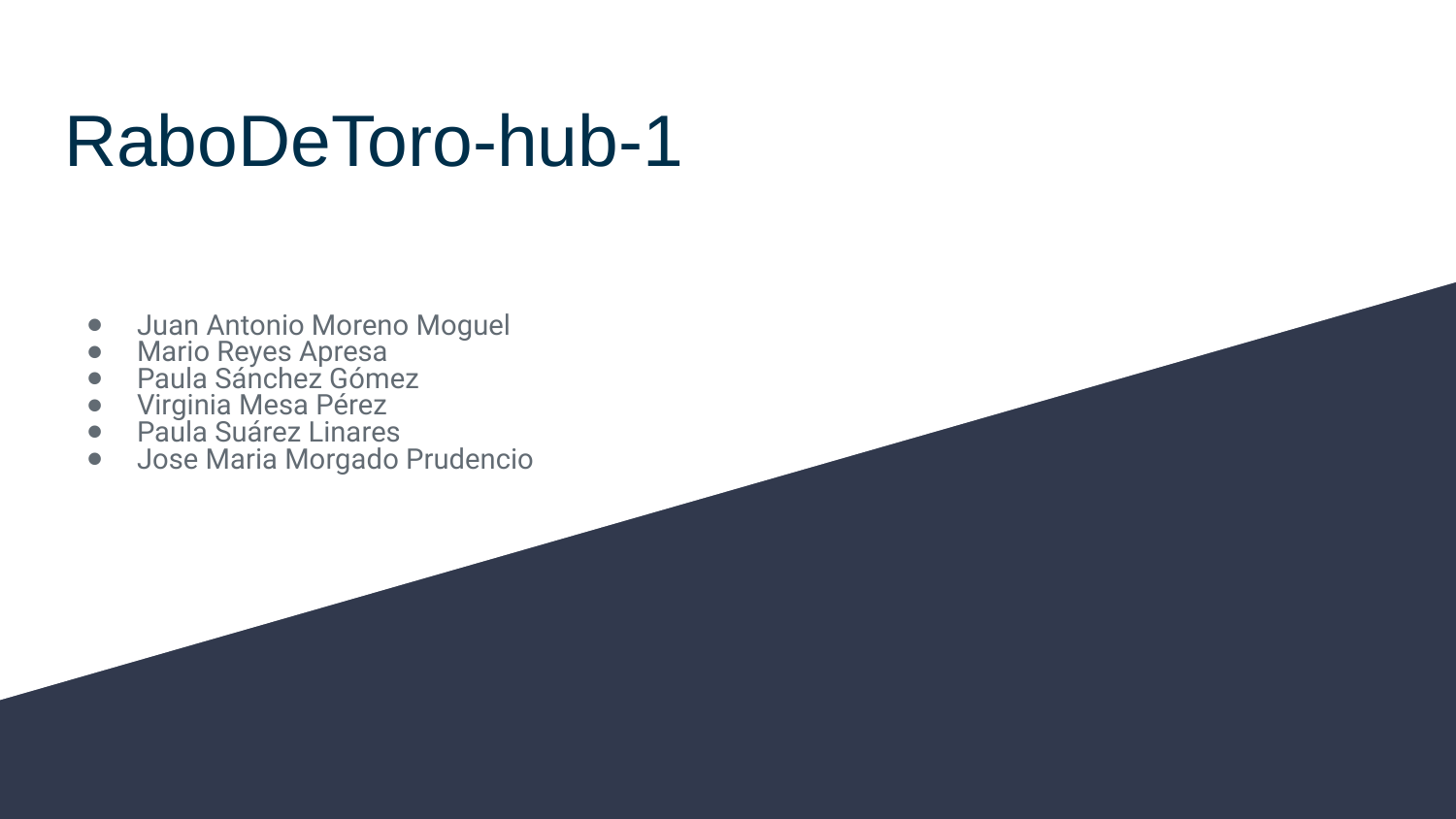

# RaboDeToro-hub-1
Juan Antonio Moreno Moguel
Mario Reyes Apresa
Paula Sánchez Gómez
Virginia Mesa Pérez
Paula Suárez Linares
Jose Maria Morgado Prudencio